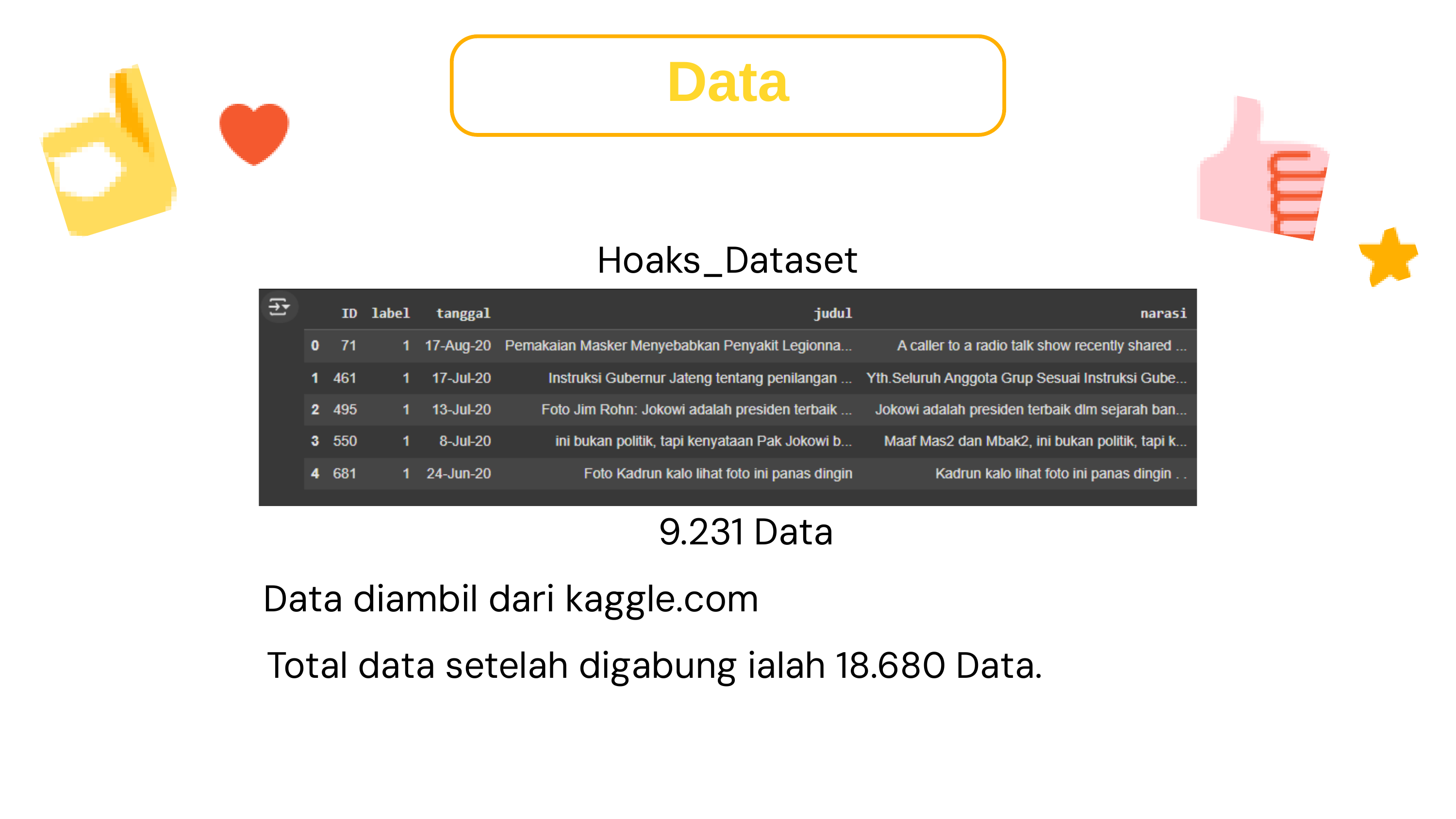

Data

Hoaks_Dataset

9.231 Data
Data diambil dari kaggle.com
Total data setelah digabung ialah 18.680 Data.